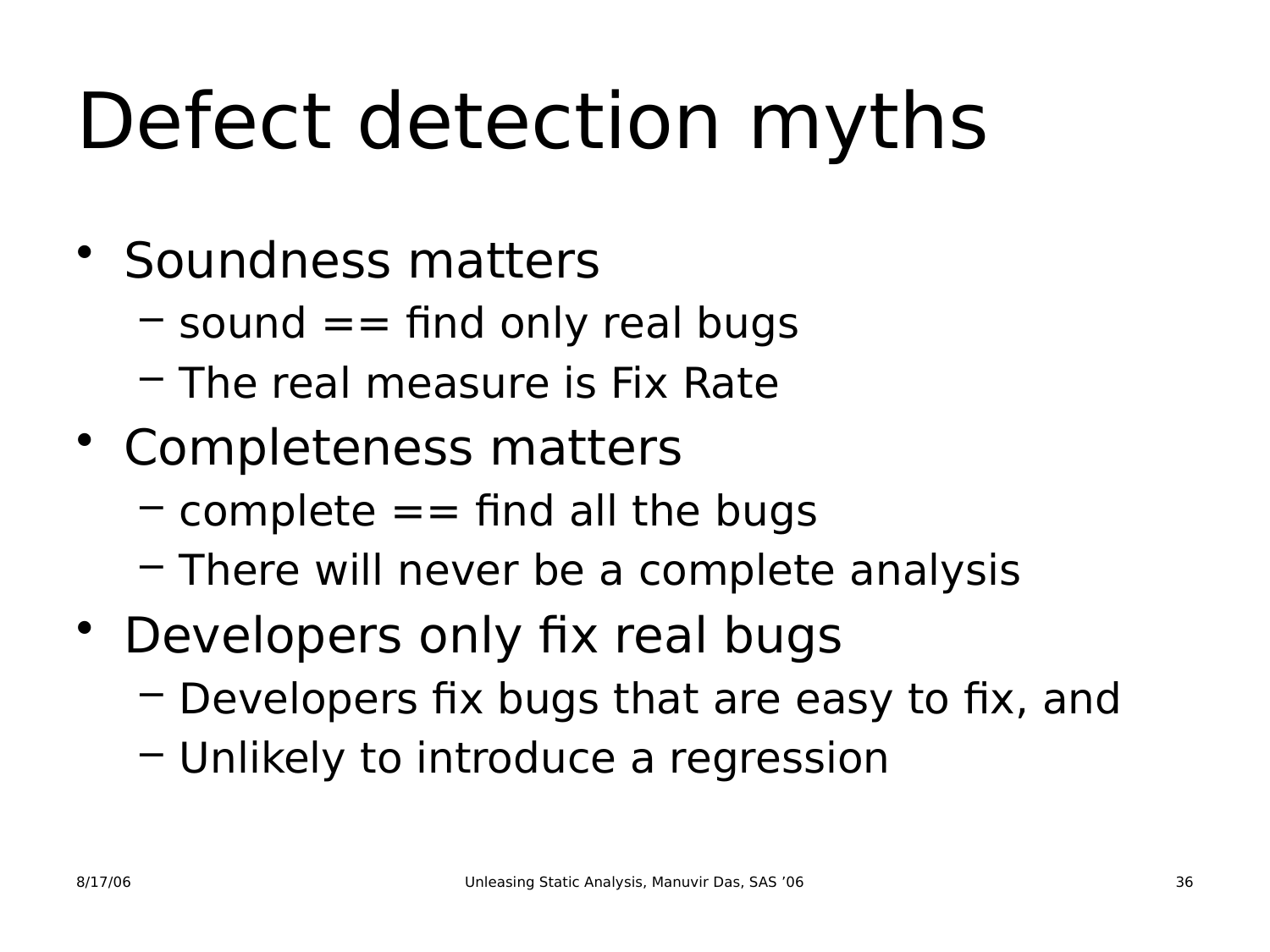

# Defect detection myths
Soundness matters
sound == find only real bugs
The real measure is Fix Rate
Completeness matters
complete == find all the bugs
There will never be a complete analysis
Developers only fix real bugs
Developers fix bugs that are easy to fix, and
Unlikely to introduce a regression
8/17/06
Unleasing Static Analysis, Manuvir Das, SAS ’06
36